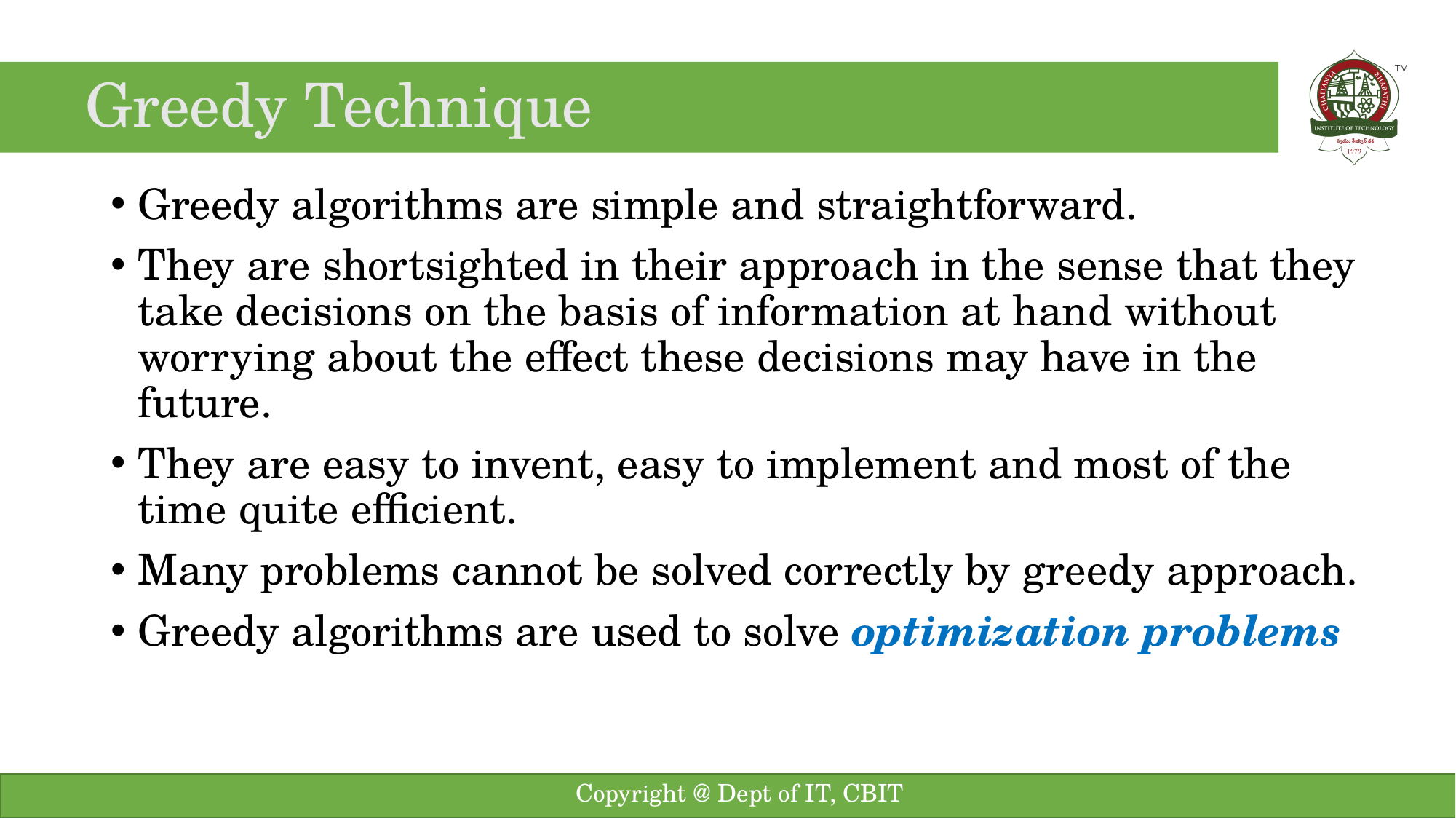

# Greedy Technique
Greedy algorithms are simple and straightforward.
They are shortsighted in their approach in the sense that they take decisions on the basis of information at hand without worrying about the effect these decisions may have in the future.
They are easy to invent, easy to implement and most of the time quite efficient.
Many problems cannot be solved correctly by greedy approach.
Greedy algorithms are used to solve optimization problems

Copyright @ Dept of IT, CBIT